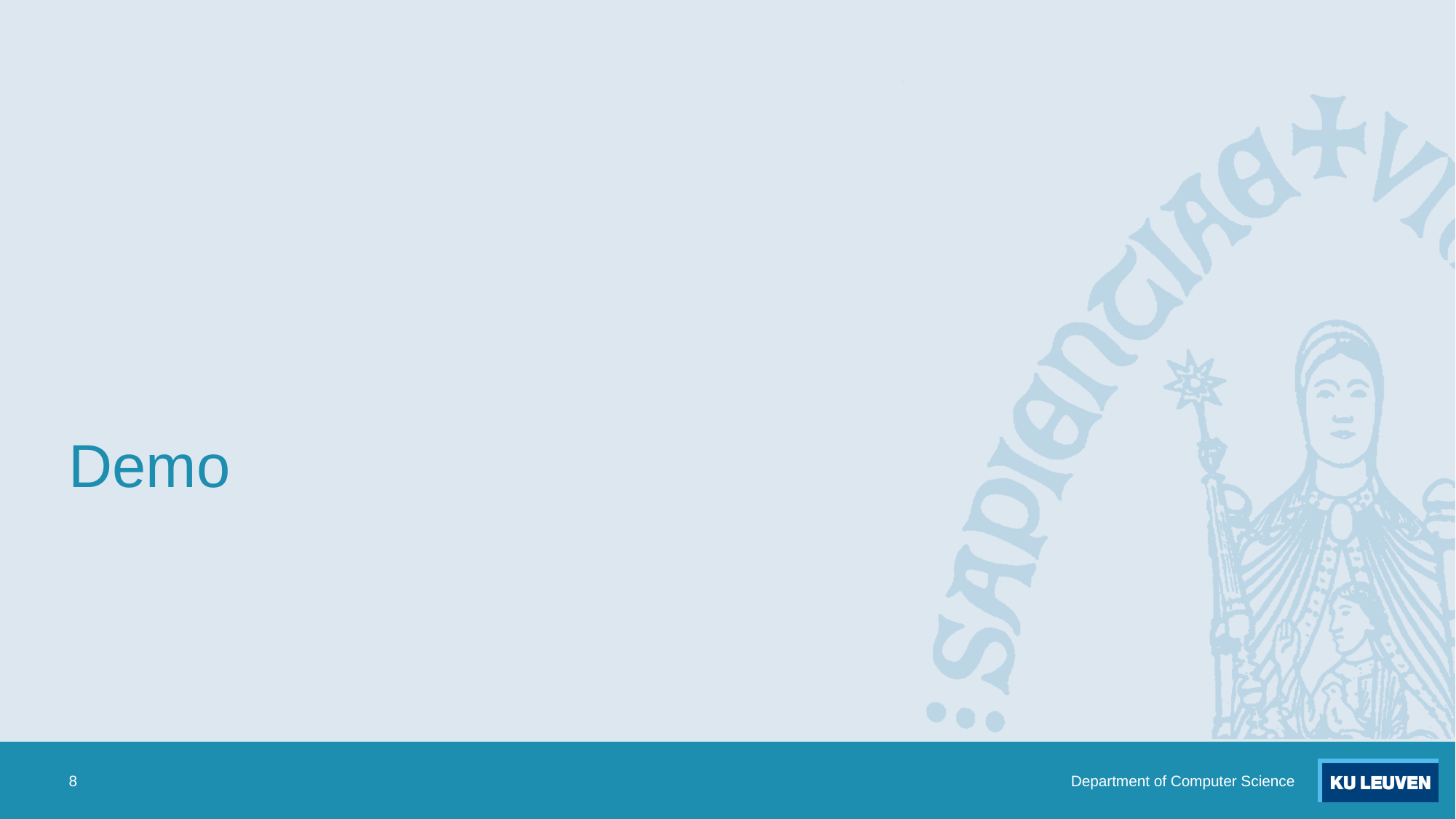

# Demo

8
Department of Computer Science